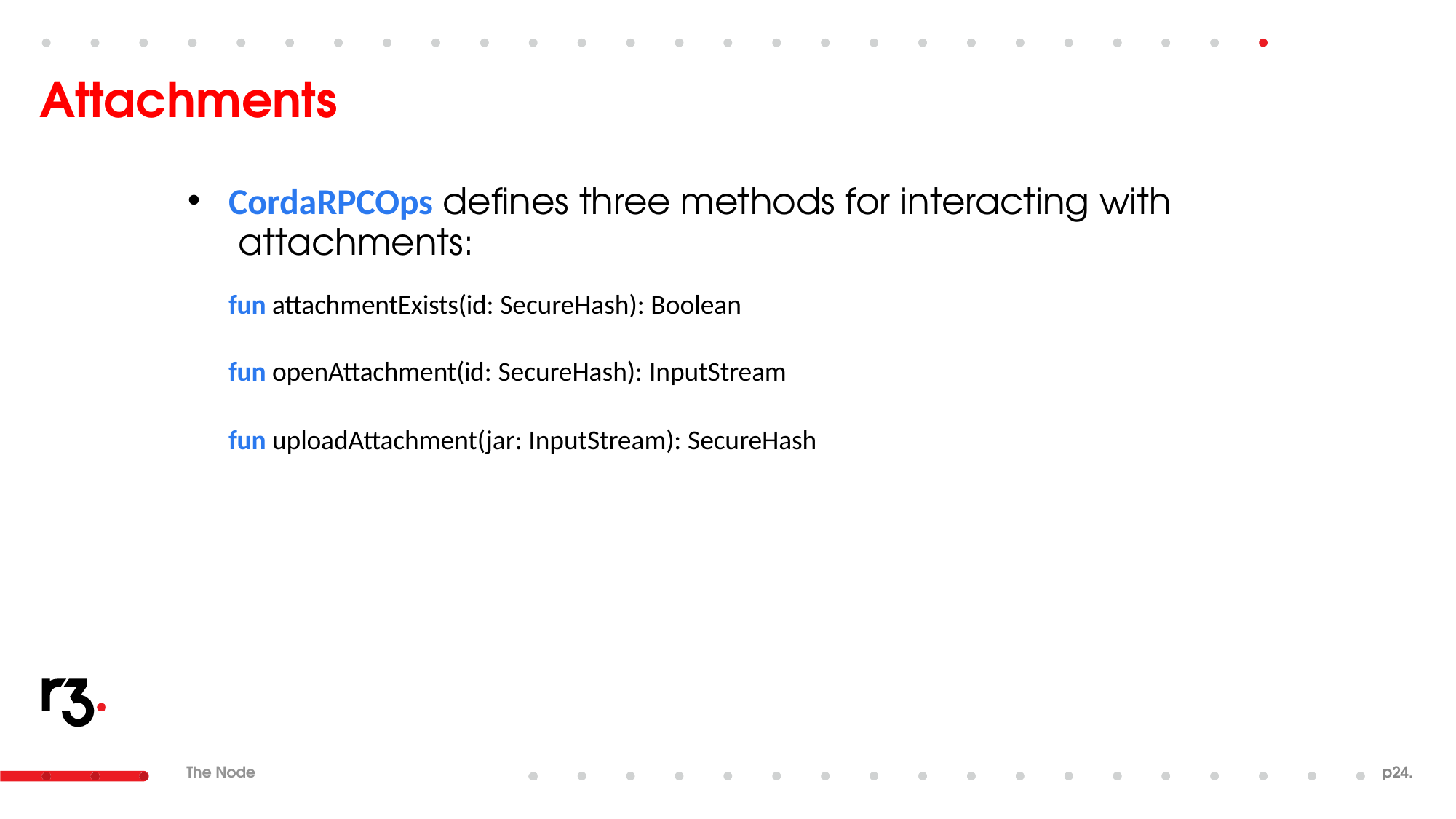

# Attachments
CordaRPCOps defines three methods for interacting with  attachments:
fun attachmentExists(id: SecureHash): Boolean

fun openAttachment(id: SecureHash): InputStream

fun uploadAttachment(jar: InputStream): SecureHash
The Node
p24.